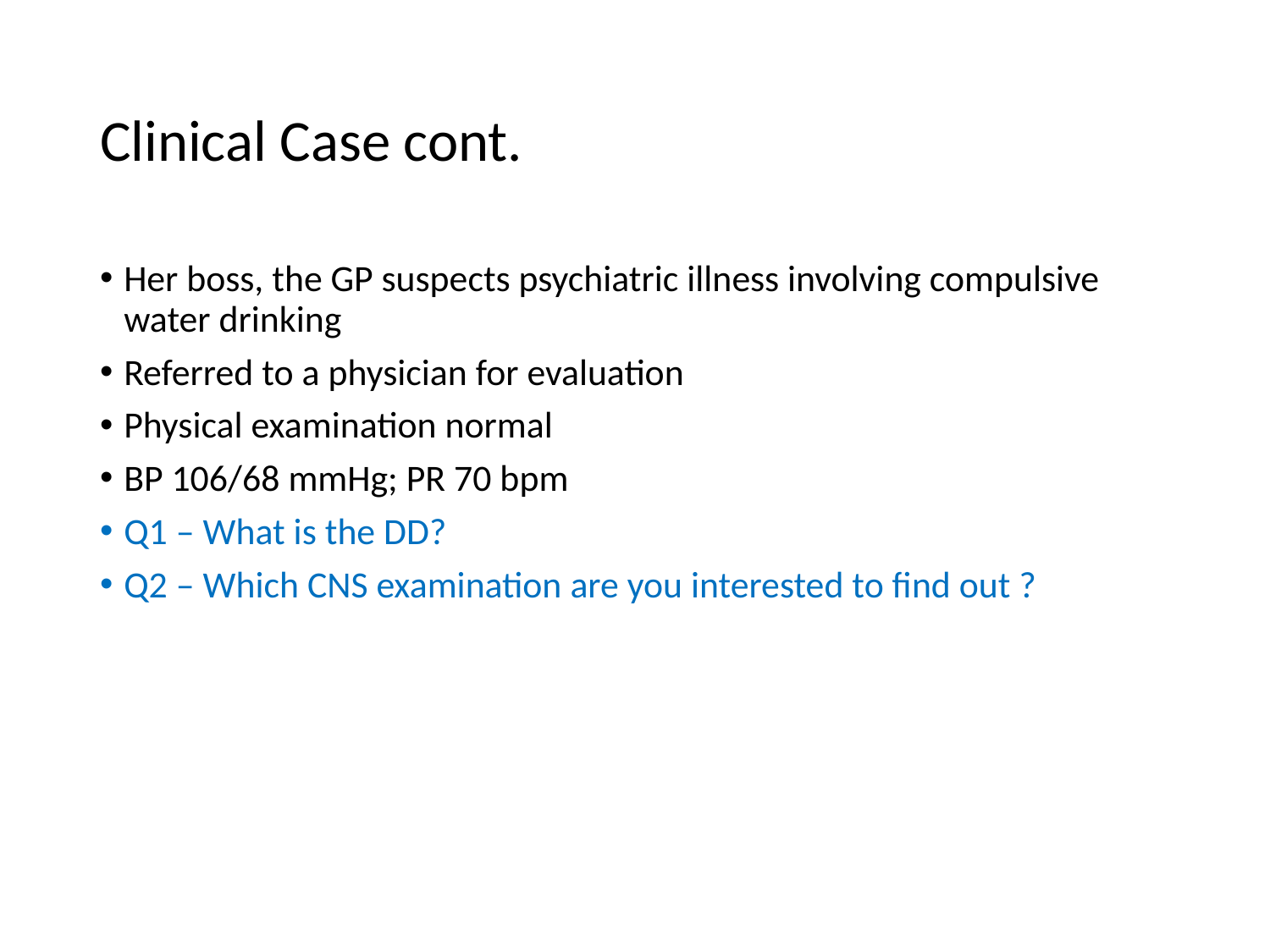

# Clinical Case cont.
Her boss, the GP suspects psychiatric illness involving compulsive water drinking
Referred to a physician for evaluation
Physical examination normal
BP 106/68 mmHg; PR 70 bpm
Q1 – What is the DD?
Q2 – Which CNS examination are you interested to find out ?